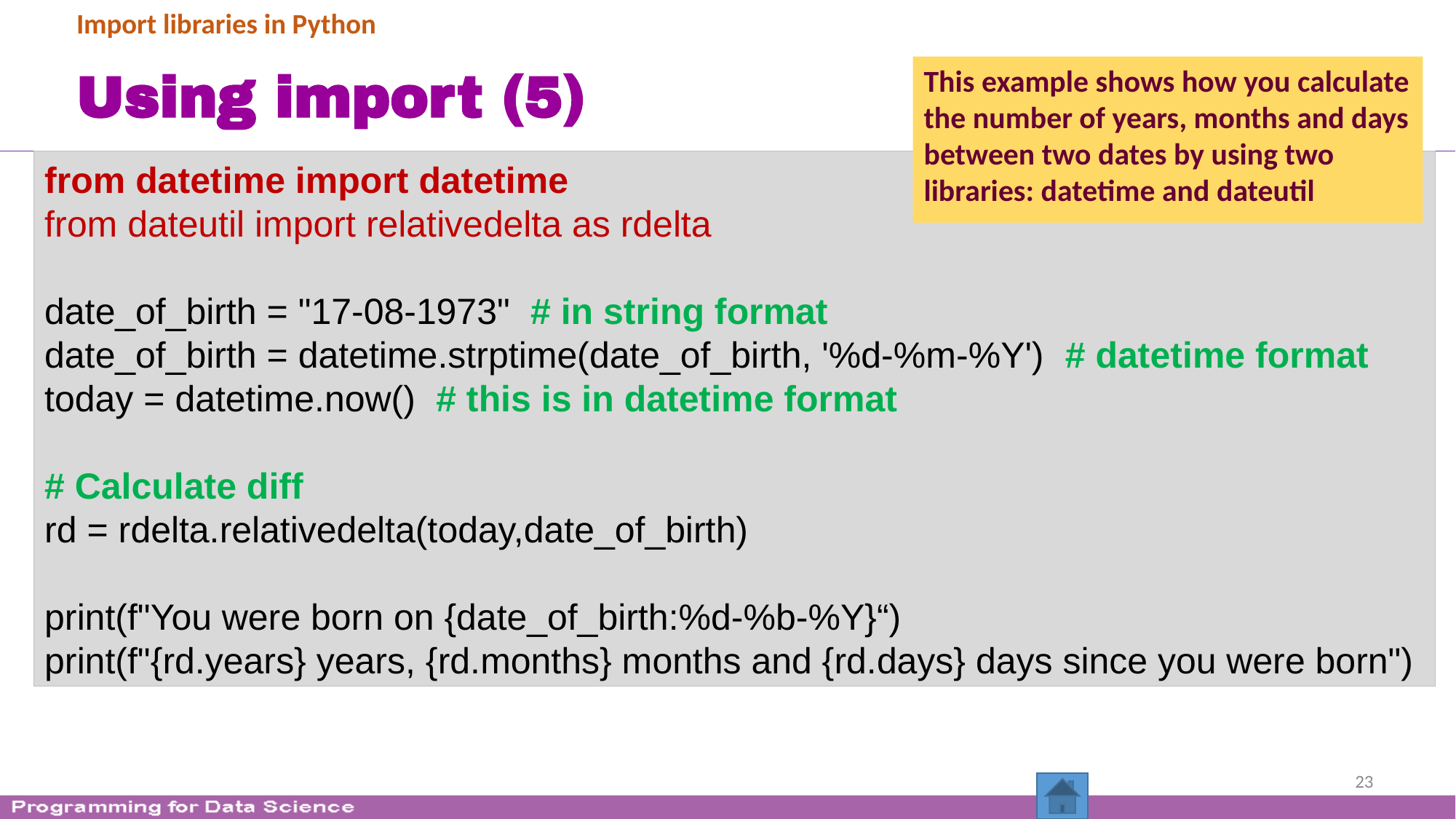

Import libraries in Python
# Using import (5)
This example shows how you calculate the number of years, months and days between two dates by using two libraries: datetime and dateutil

from datetime import datetime
from dateutil import relativedelta as rdelta

date_of_birth = "17-08-1973"  # in string format
date_of_birth = datetime.strptime(date_of_birth, '%d-%m-%Y')  # datetime format
today = datetime.now()  # this is in datetime format

# Calculate diff
rd = rdelta.relativedelta(today,date_of_birth)

print(f"You were born on {date_of_birth:%d-%b-%Y}“)
print(f"{rd.years} years, {rd.months} months and {rd.days} days since you were born")
23